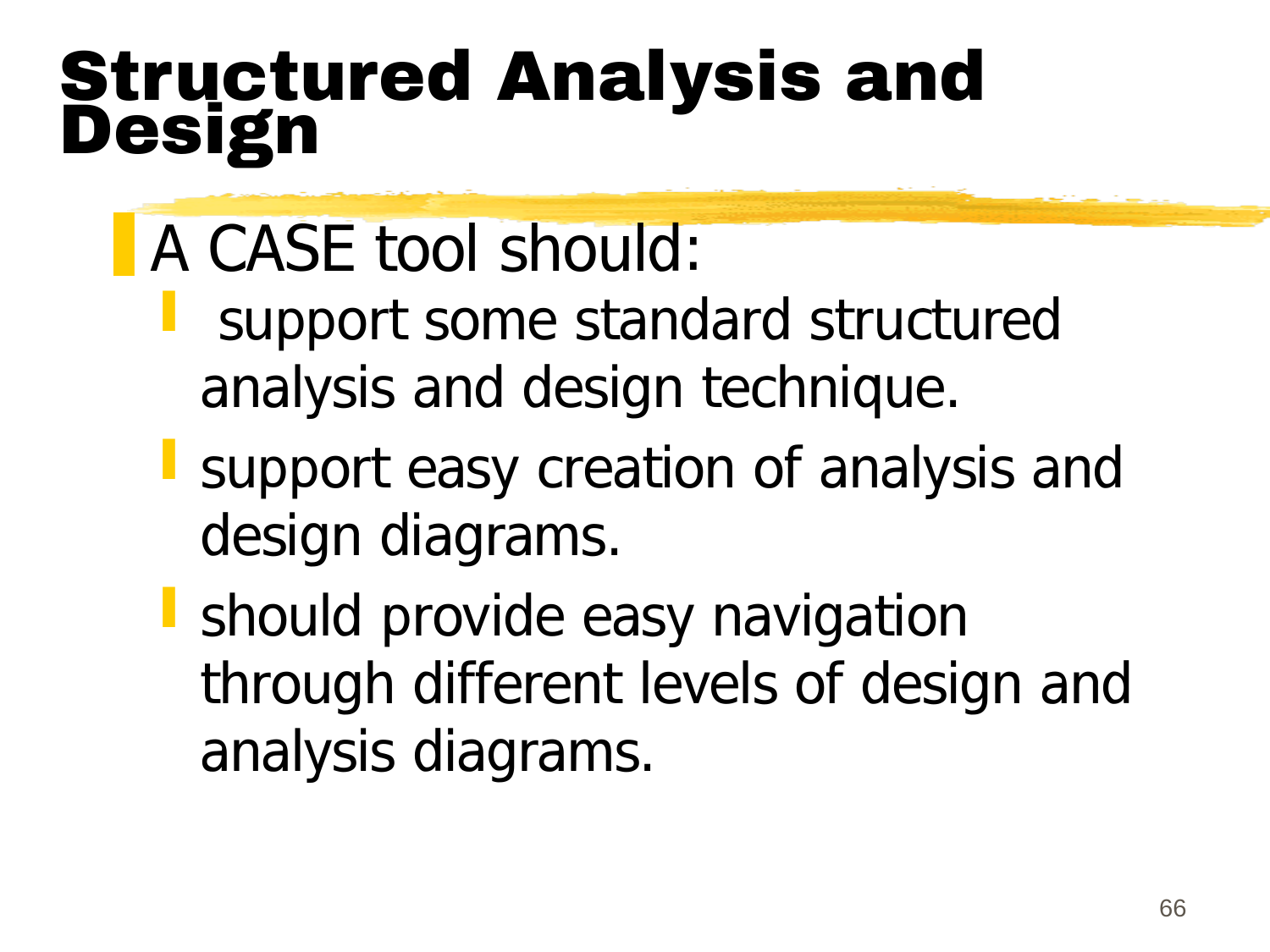

# Structured Analysis and Design
A CASE tool should:
 support some standard structured analysis and design technique.
support easy creation of analysis and design diagrams.
should provide easy navigation through different levels of design and analysis diagrams.
66